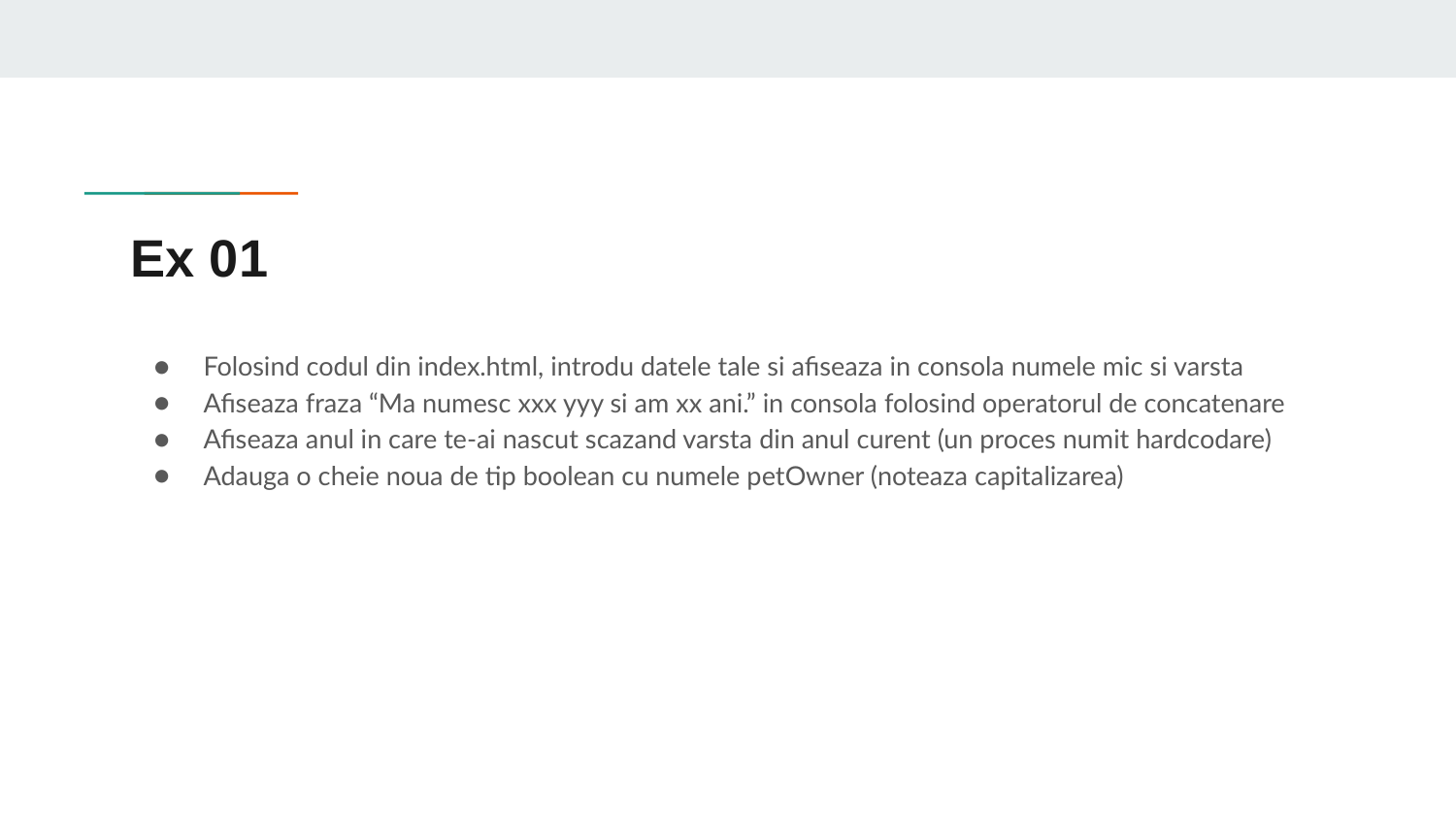

# Ex 01
Folosind codul din index.html, introdu datele tale si afiseaza in consola numele mic si varsta
Afiseaza fraza “Ma numesc xxx yyy si am xx ani.” in consola folosind operatorul de concatenare
Afiseaza anul in care te-ai nascut scazand varsta din anul curent (un proces numit hardcodare)
Adauga o cheie noua de tip boolean cu numele petOwner (noteaza capitalizarea)